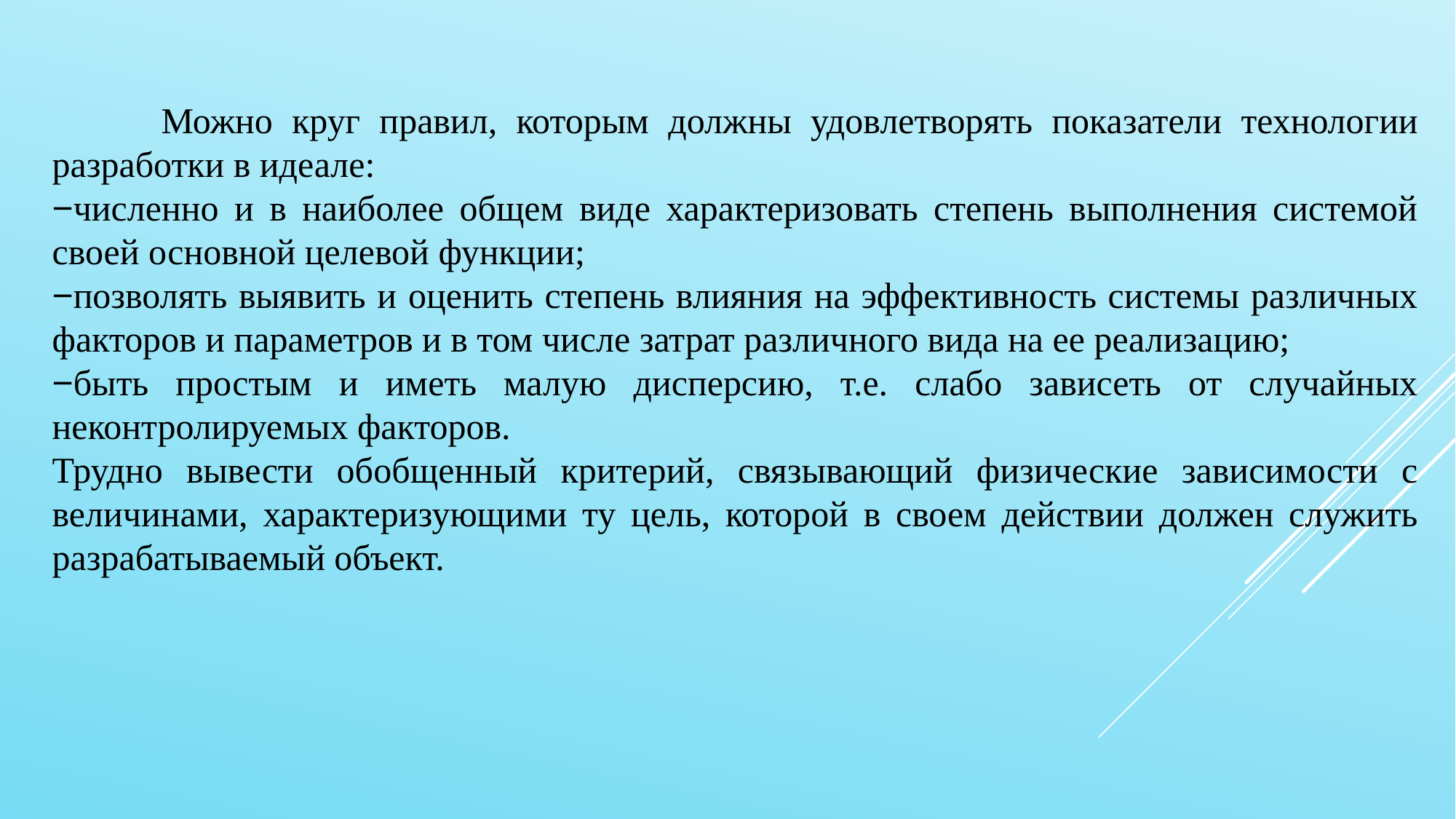

Можно круг правил, которым должны удовлетворять показатели технологии разработки в идеале:
−численно и в наиболее общем виде характеризовать степень выполнения системой своей основной целевой функции;
−позволять выявить и оценить степень влияния на эффективность системы различных факторов и параметров и в том числе затрат различного вида на ее реализацию;
−быть простым и иметь малую дисперсию, т.е. слабо зависеть от случайных неконтролируемых факторов.
Трудно вывести обобщенный критерий, связывающий физические зависимости с величинами, характеризующими ту цель, которой в своем действии должен служить разрабатываемый объект.